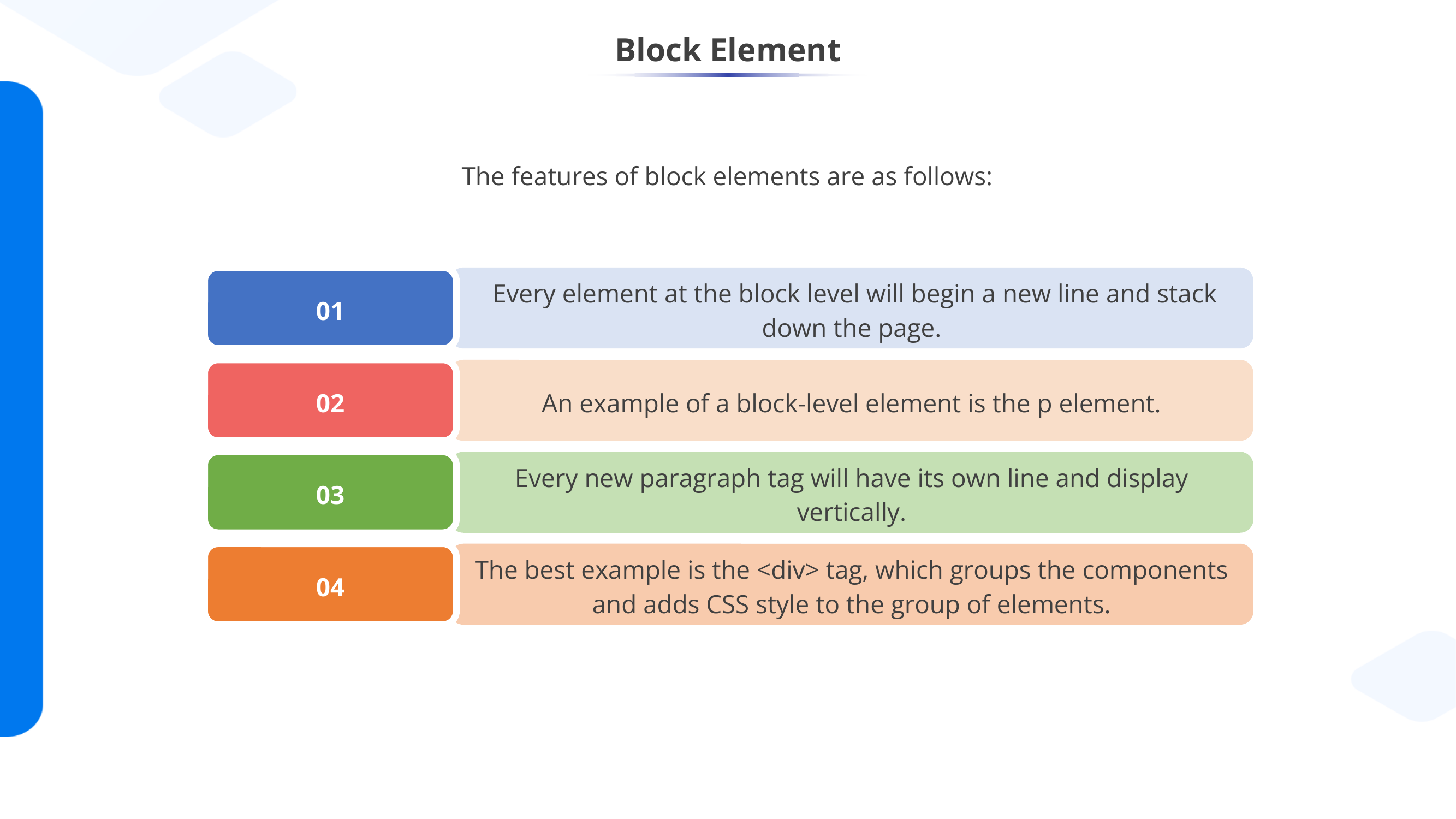

# Block Element

The features of block elements are as follows:
 Every element at the block level will begin a new line and stack down the page.
01
An example of a block-level element is the p element.
02
Every new paragraph tag will have its own line and display vertically.
03
The best example is the <div> tag, which groups the components and adds CSS style to the group of elements.
04